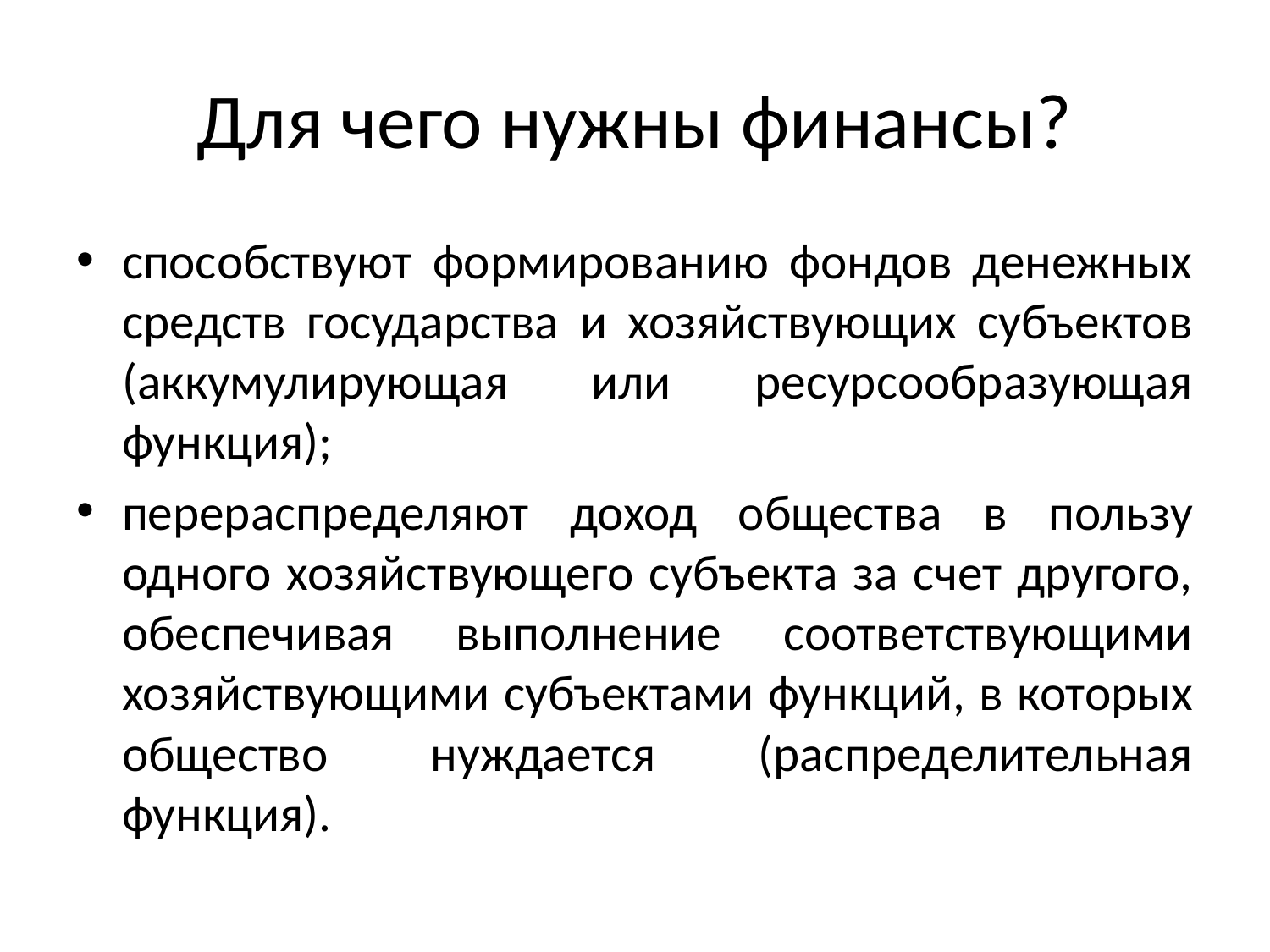

# Для чего нужны финансы?
способствуют формированию фондов денежных средств государства и хозяйствующих субъектов (аккумулирующая или ресурсообразующая функция);
перераспределяют доход общества в пользу одного хозяйствующего субъекта за счет другого, обеспечивая выполнение соответствующими хозяйствующими субъектами функций, в которых общество нуждается (распределительная функция).